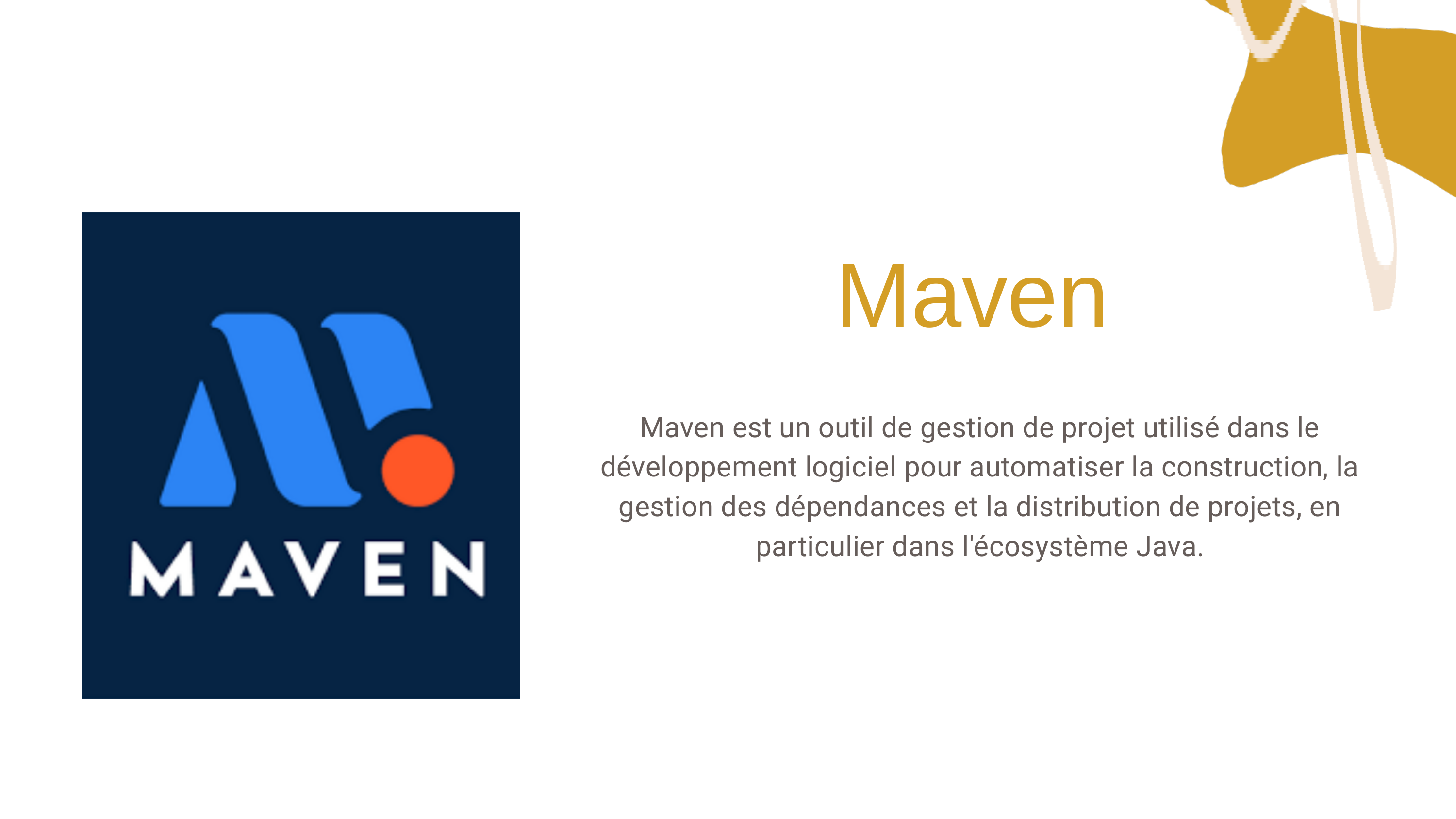

Maven
Maven est un outil de gestion de projet utilisé dans le développement logiciel pour automatiser la construction, la gestion des dépendances et la distribution de projets, en particulier dans l'écosystème Java.